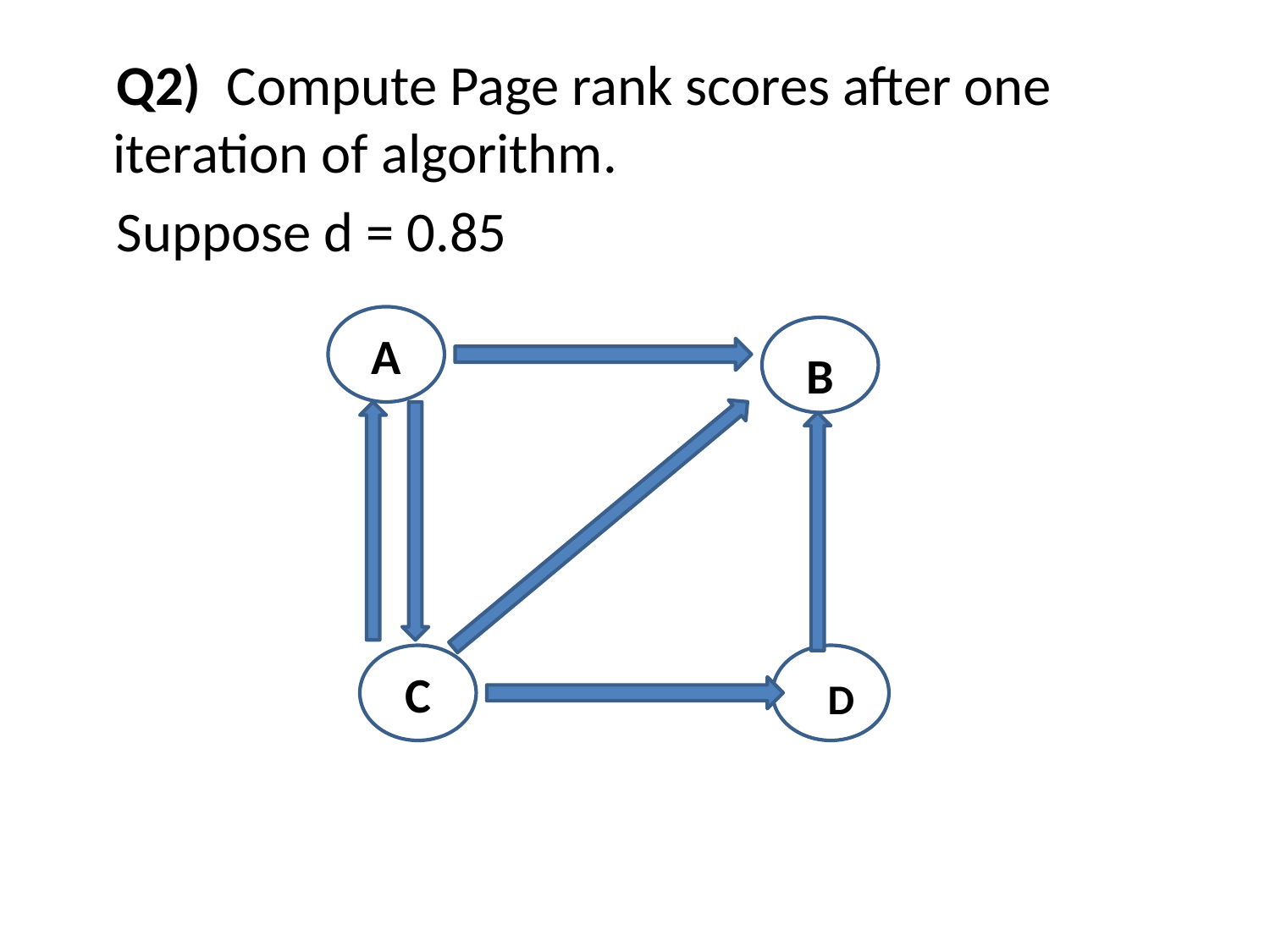

Q2)  Compute Page rank scores after one iteration of algorithm.
    Suppose d = 0.85
A

B

C

D